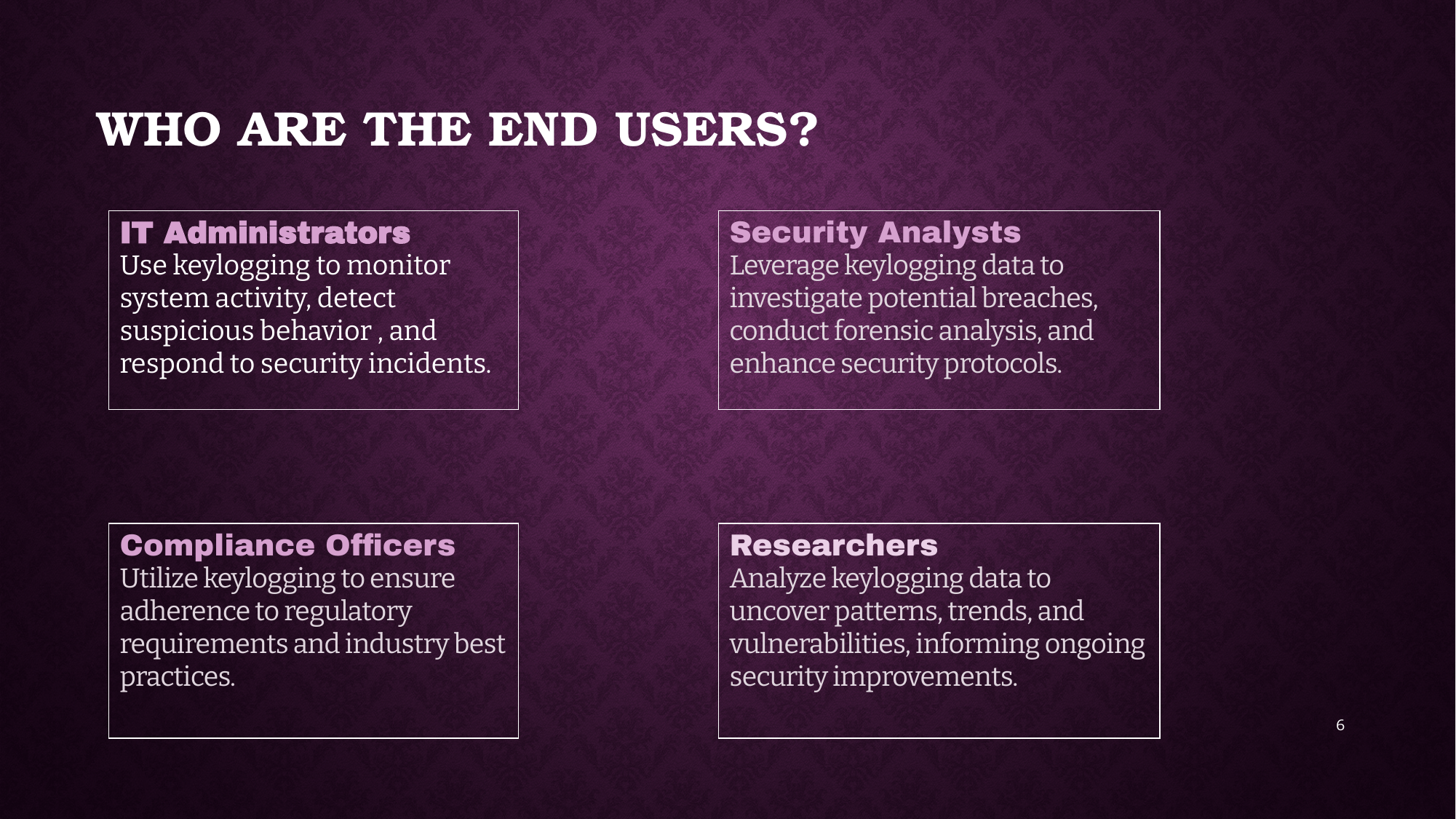

# WHO ARE THE END USERS?
| IT Administrators Use keylogging to monitor system activity, detect suspicious behavior , and respond to security incidents. |
| --- |
| Security Analysts Leverage keylogging data to investigate potential breaches, conduct forensic analysis, and enhance security protocols. |
| --- |
| Compliance Officers Utilize keylogging to ensure adherence to regulatory requirements and industry best practices. |
| --- |
| Researchers Analyze keylogging data to uncover patterns, trends, and vulnerabilities, informing ongoing security improvements. |
| --- |
6